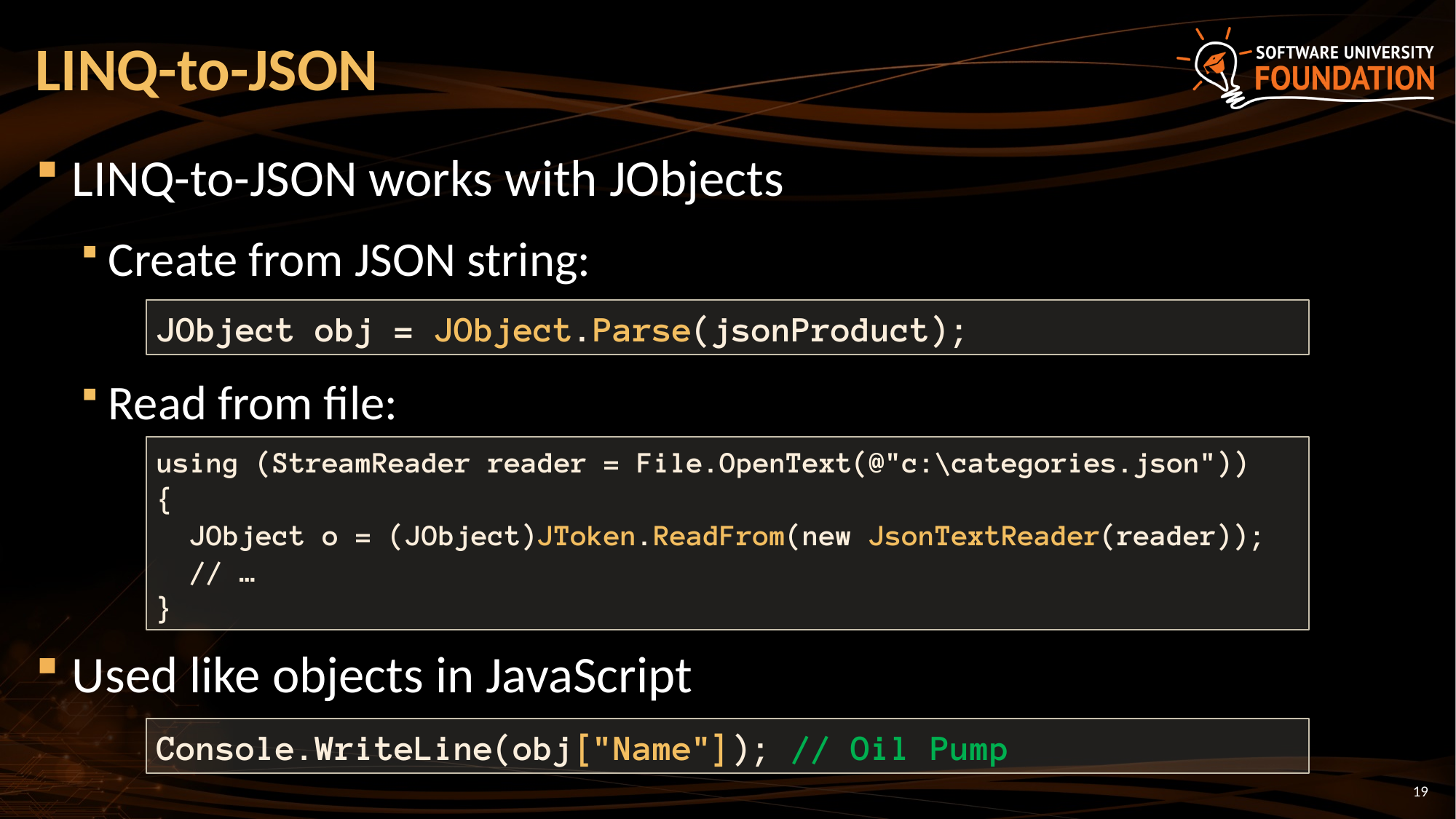

# LINQ-to-JSON
LINQ-to-JSON works with JObjects
Create from JSON string:
Read from file:
Used like objects in JavaScript
JObject obj = JObject.Parse(jsonProduct);
using (StreamReader reader = File.OpenText(@"c:\categories.json"))
{
  JObject o = (JObject)JToken.ReadFrom(new JsonTextReader(reader));
  // …
}
Console.WriteLine(obj["Name"]); // Oil Pump
19